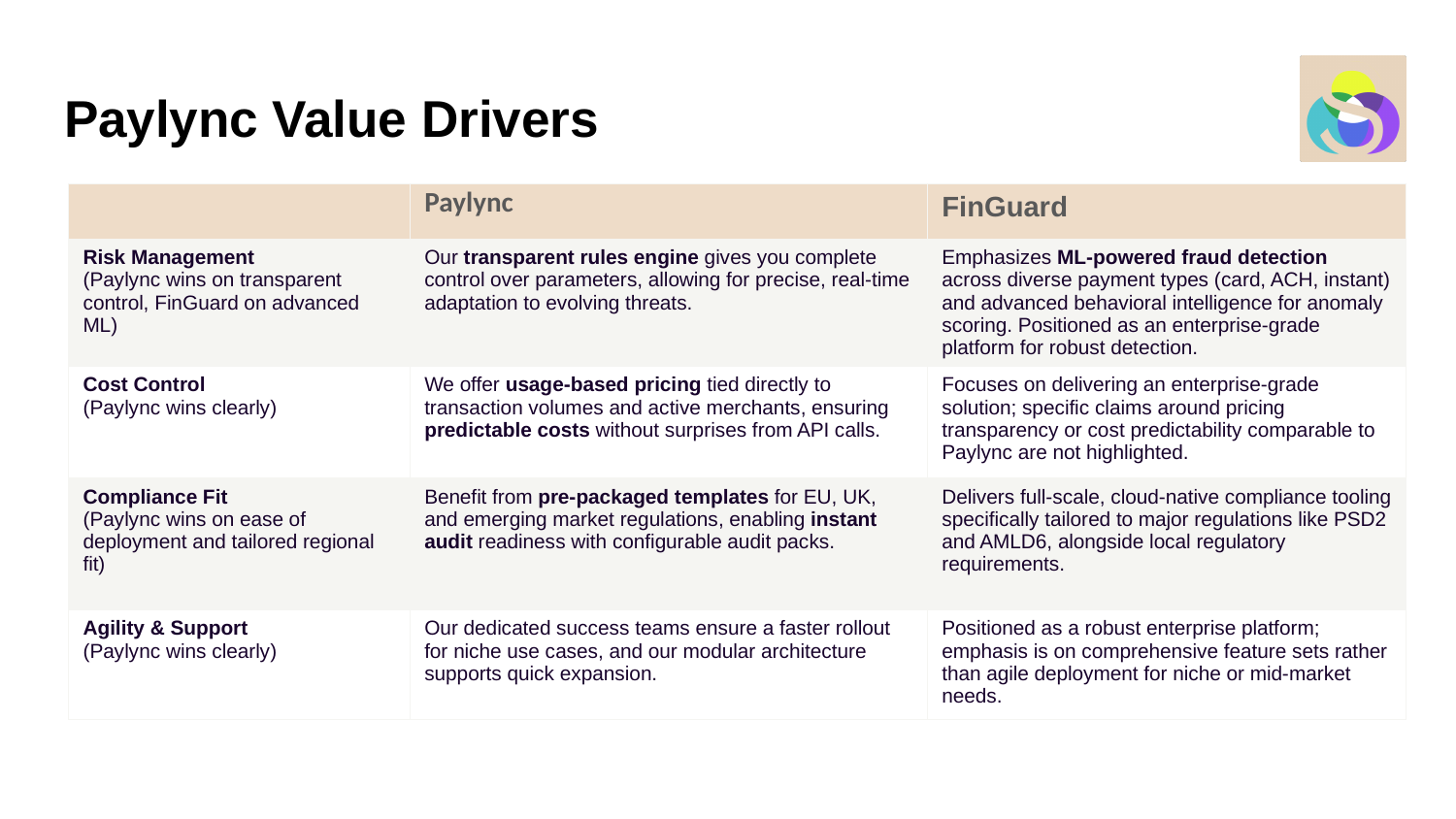

# Paylync Value Drivers
|  | Paylync | FinGuard |
| --- | --- | --- |
| Risk Management (Paylync wins on transparent control, FinGuard on advanced ML) | Our transparent rules engine gives you complete control over parameters, allowing for precise, real-time adaptation to evolving threats. | Emphasizes ML-powered fraud detection across diverse payment types (card, ACH, instant) and advanced behavioral intelligence for anomaly scoring. Positioned as an enterprise-grade platform for robust detection. |
| Cost Control (Paylync wins clearly) | We offer usage-based pricing tied directly to transaction volumes and active merchants, ensuring predictable costs without surprises from API calls. | Focuses on delivering an enterprise-grade solution; specific claims around pricing transparency or cost predictability comparable to Paylync are not highlighted. |
| Compliance Fit (Paylync wins on ease of deployment and tailored regional fit) | Benefit from pre-packaged templates for EU, UK, and emerging market regulations, enabling instant audit readiness with configurable audit packs. | Delivers full-scale, cloud-native compliance tooling specifically tailored to major regulations like PSD2 and AMLD6, alongside local regulatory requirements. |
| Agility & Support (Paylync wins clearly) | Our dedicated success teams ensure a faster rollout for niche use cases, and our modular architecture supports quick expansion. | Positioned as a robust enterprise platform; emphasis is on comprehensive feature sets rather than agile deployment for niche or mid-market needs. |